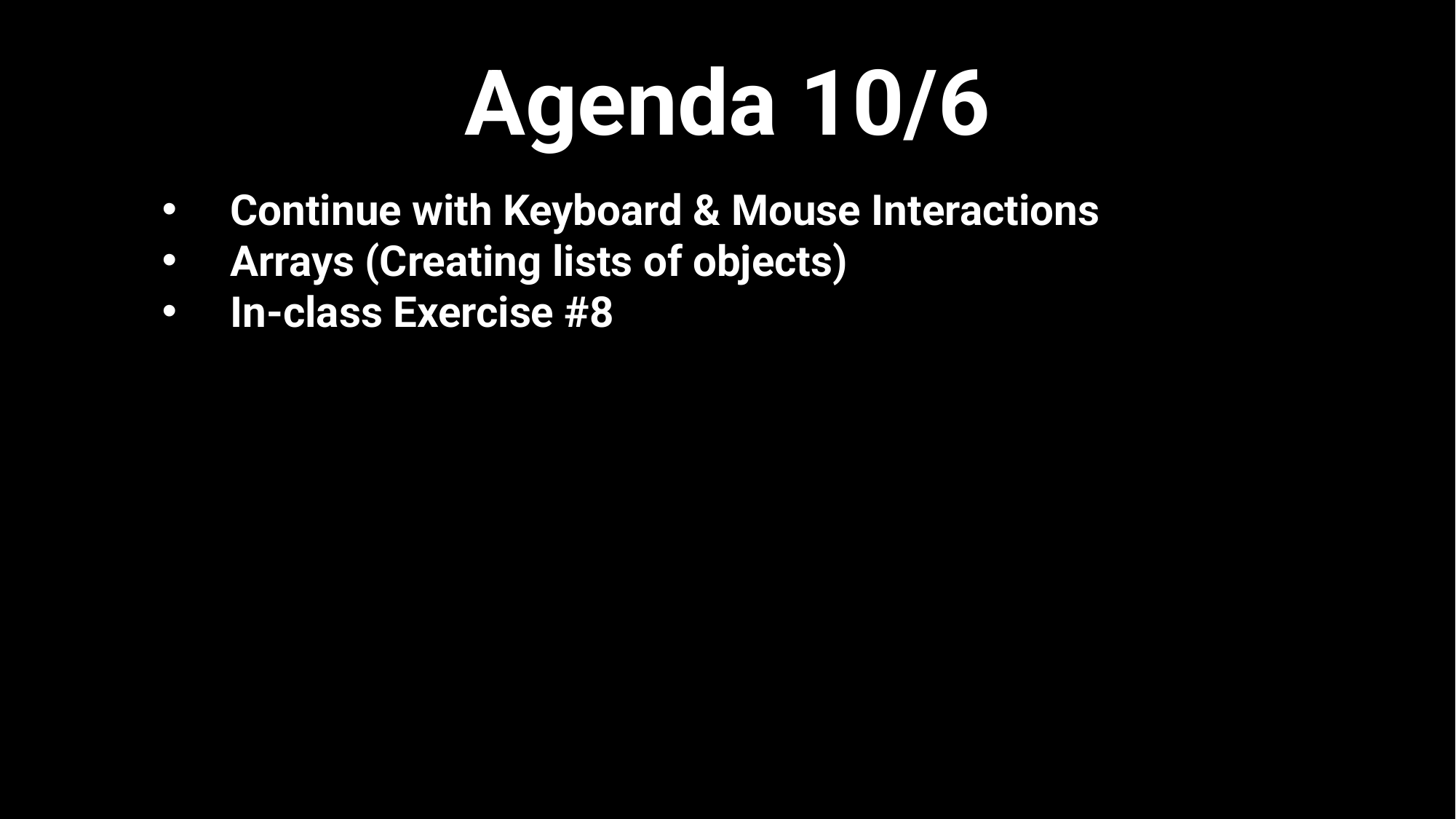

Agenda 10/6
Continue with Keyboard & Mouse Interactions
Arrays (Creating lists of objects)
In-class Exercise #8